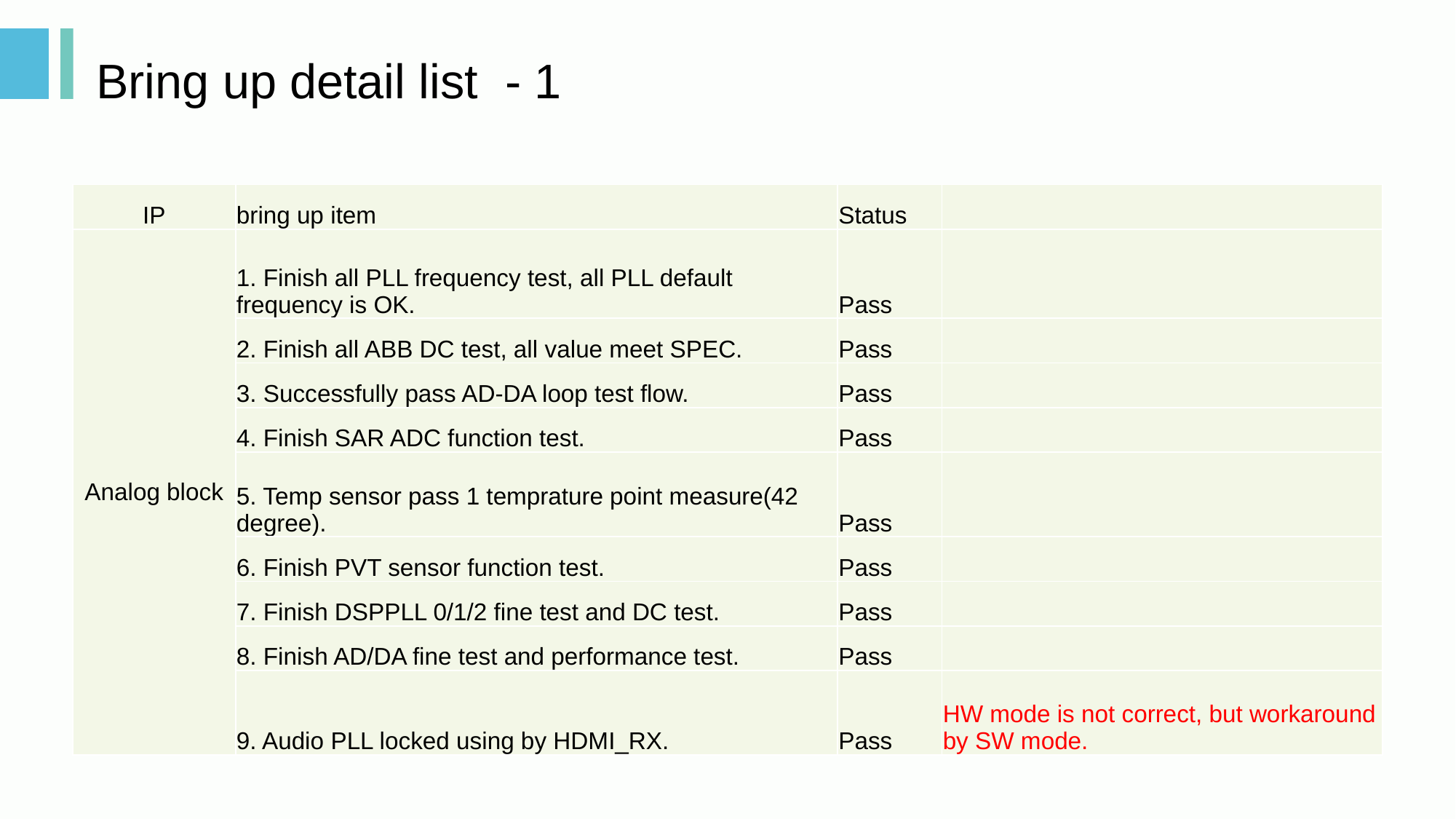

# Bring up detail list  - 1
| IP | bring up item | Status |  |
| --- | --- | --- | --- |
| Analog block | 1. Finish all PLL frequency test, all PLL default frequency is OK. | Pass |  |
|  | 2. Finish all ABB DC test, all value meet SPEC. | Pass |  |
|  | 3. Successfully pass AD-DA loop test flow. | Pass |  |
|  | 4. Finish SAR ADC function test. | Pass |  |
|  | 5. Temp sensor pass 1 temprature point measure(42 degree). | Pass |  |
|  | 6. Finish PVT sensor function test. | Pass |  |
|  | 7. Finish DSPPLL 0/1/2 fine test and DC test. | Pass |  |
|  | 8. Finish AD/DA fine test and performance test. | Pass |  |
|  | 9. Audio PLL locked using by HDMI\_RX. | Pass | HW mode is not correct, but workaround by SW mode. |